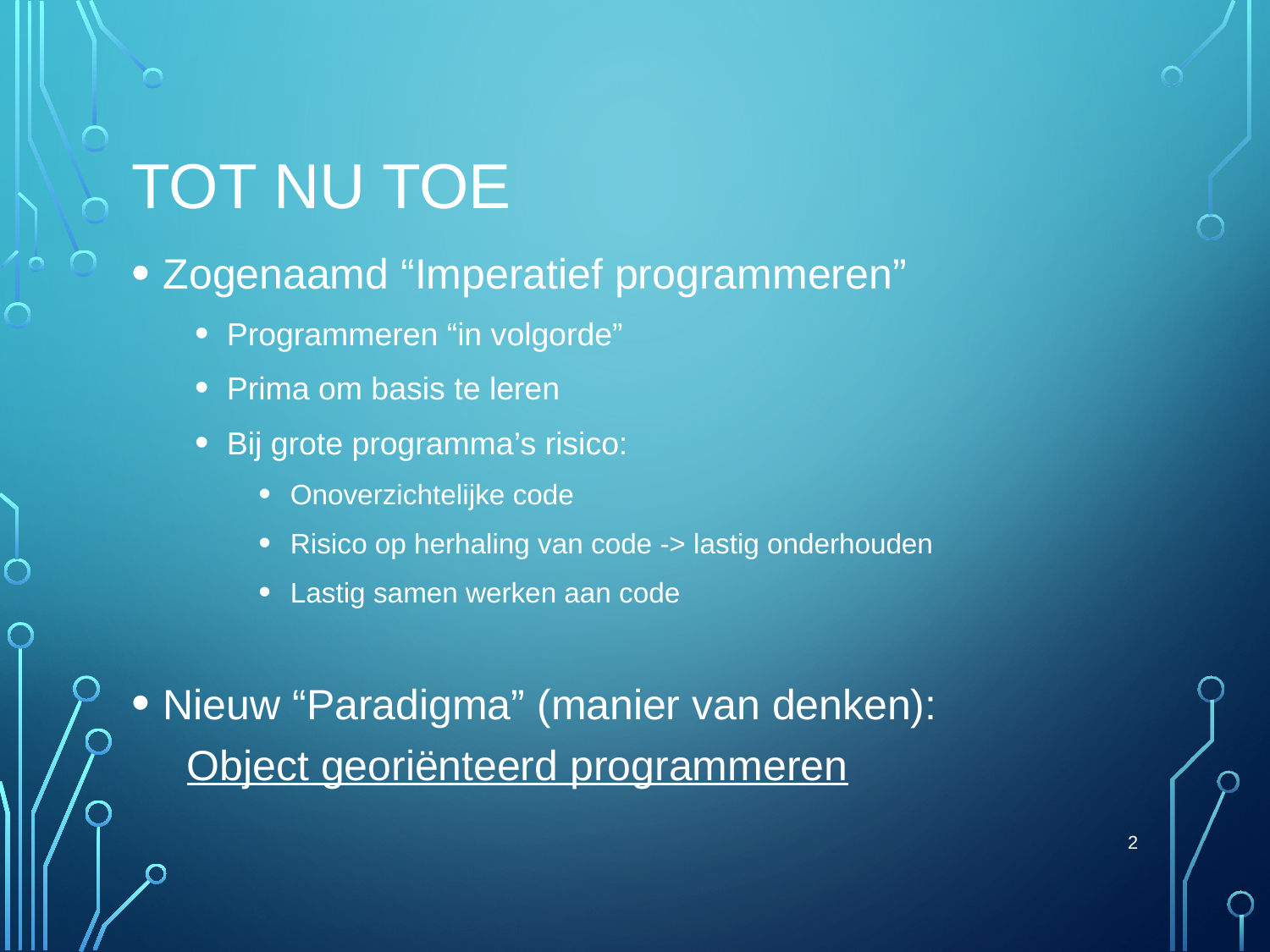

# Tot nu toe
Zogenaamd “Imperatief programmeren”
Programmeren “in volgorde”
Prima om basis te leren
Bij grote programma’s risico:
Onoverzichtelijke code
Risico op herhaling van code -> lastig onderhouden
Lastig samen werken aan code
Nieuw “Paradigma” (manier van denken):
  Object georiënteerd programmeren
2